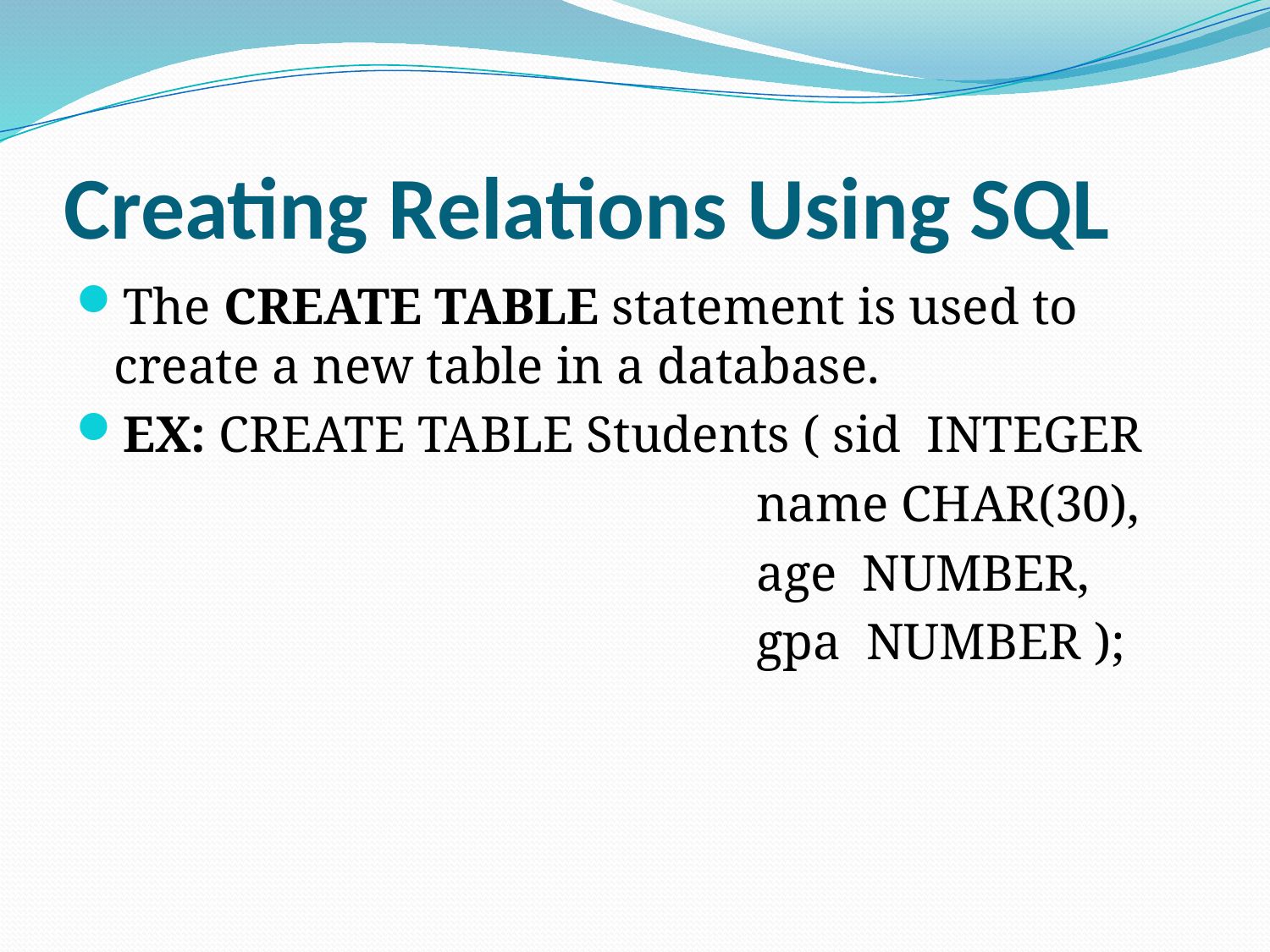

# Creating Relations Using SQL
The CREATE TABLE statement is used to create a new table in a database.
EX: CREATE TABLE Students ( sid  INTEGER
         name CHAR(30),
         age  NUMBER,
         gpa  NUMBER );